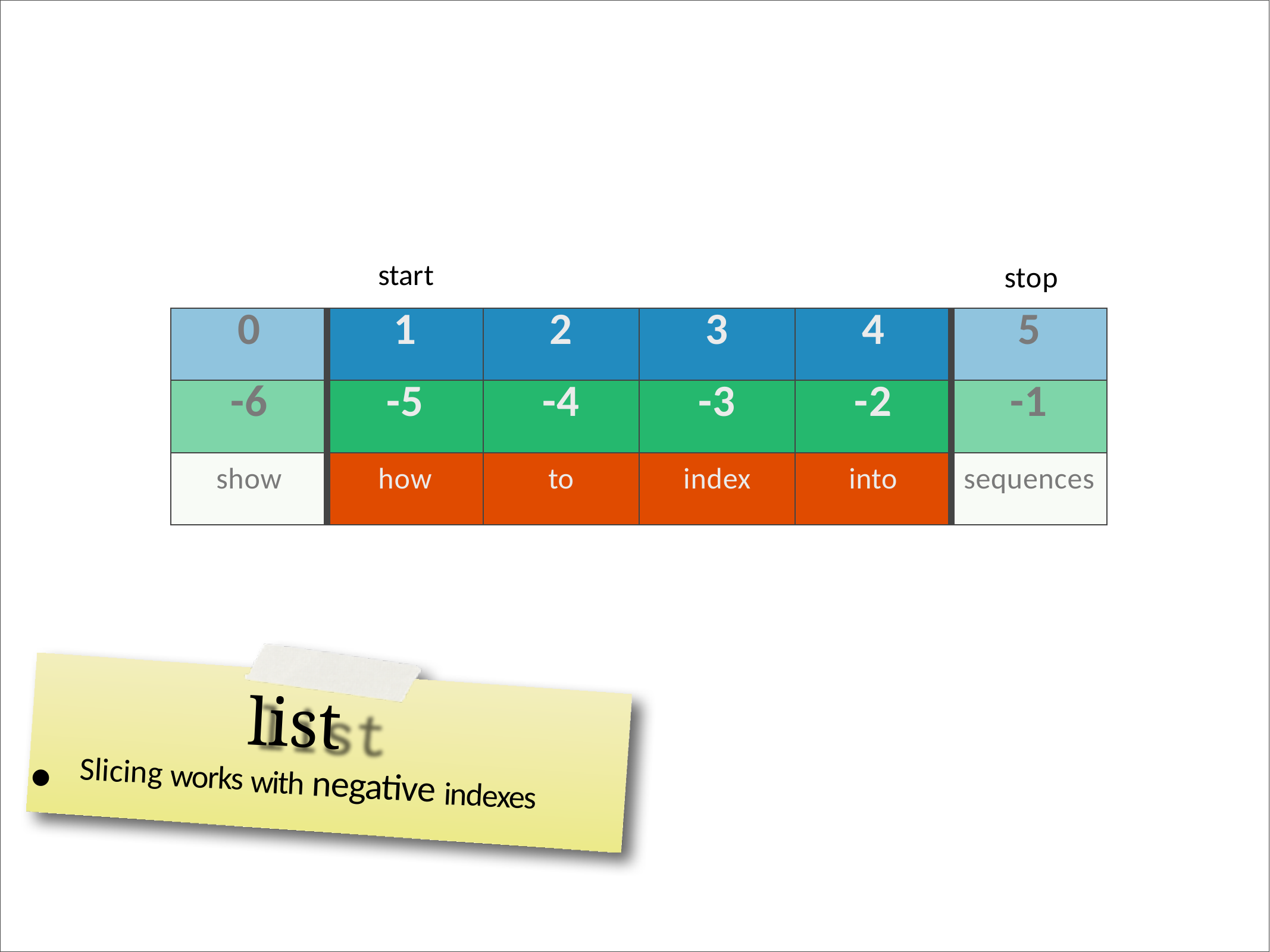

start
stop
| 0 | 1 | 2 | 3 | 4 | 5 |
| --- | --- | --- | --- | --- | --- |
| -6 | -5 | -4 | -3 | -2 | -1 |
| show | how | to | index | into | sequences |

list
•
Slicing works with negative indexes